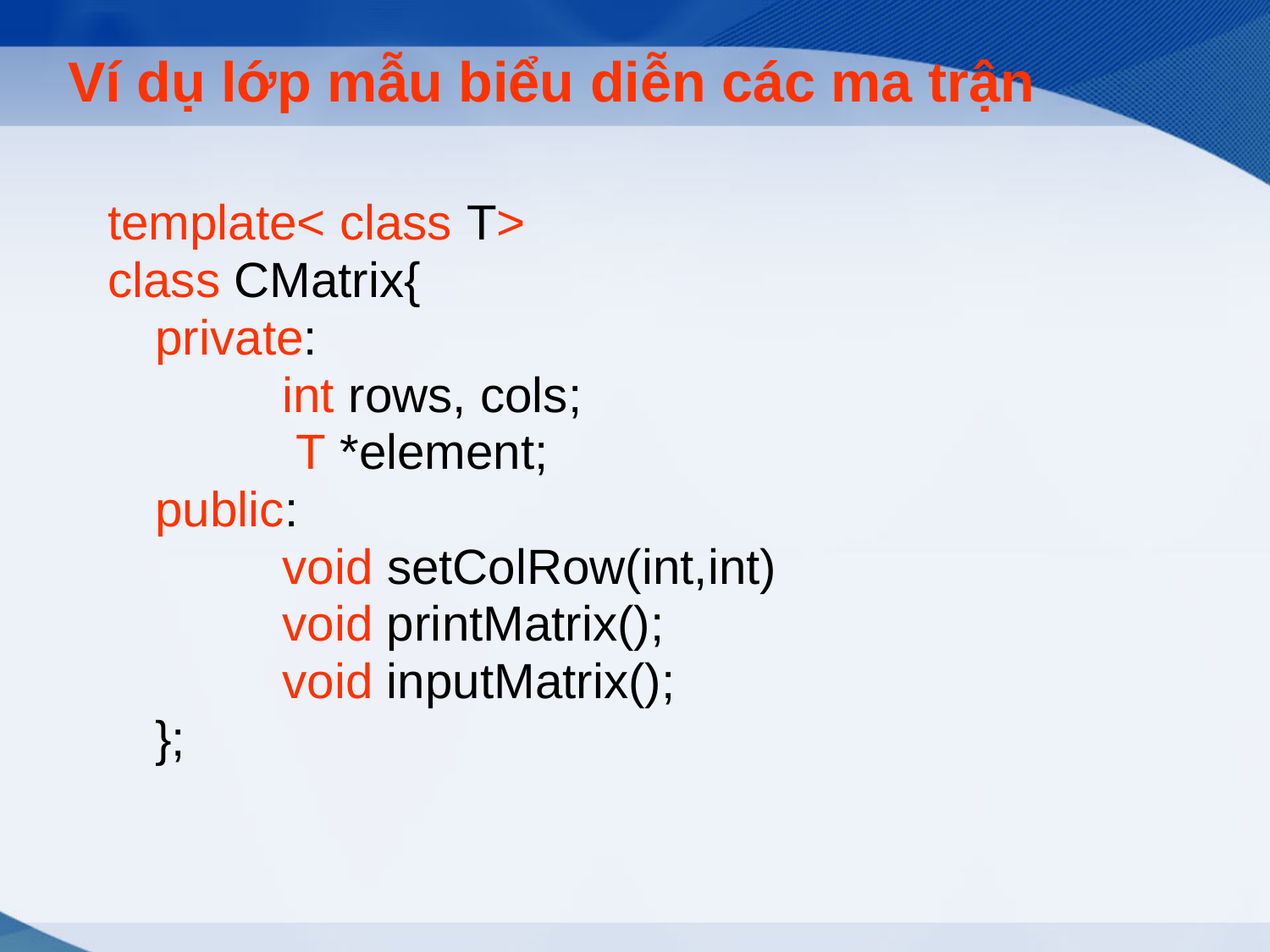

# Ví dụ lớp mẫu biểu diễn các ma trận
template< class T>
class CMatrix{
	private:
		int rows, cols;
		 T *element;
	public:
		void setColRow(int,int)
		void printMatrix();
		void inputMatrix();
	};